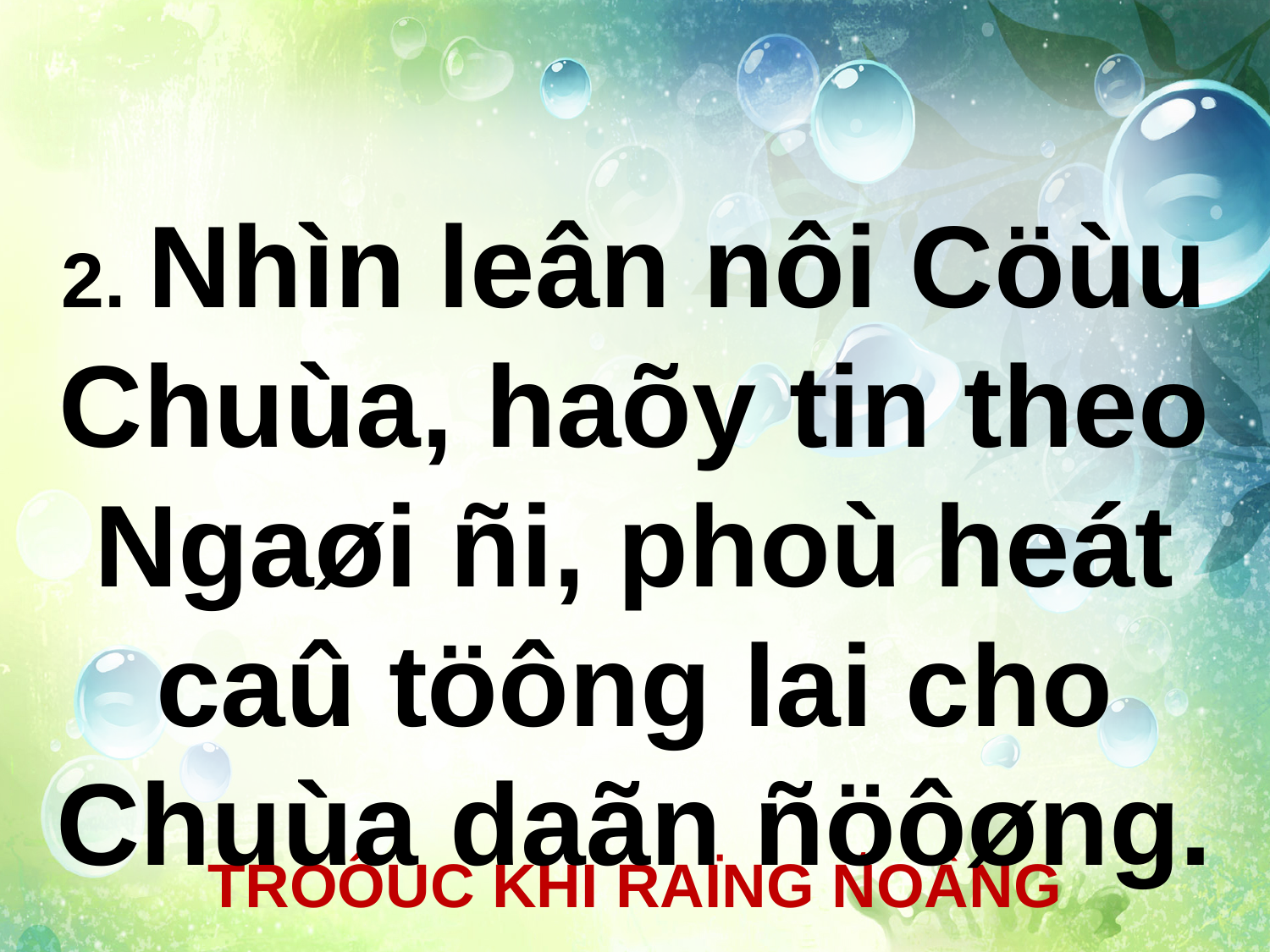

2. Nhìn leân nôi Cöùu Chuùa, haõy tin theo Ngaøi ñi, phoù heát caû töông lai cho Chuùa daãn ñöôøng.
TRÖÔÙC KHI RAÏNG ÑOÂNG